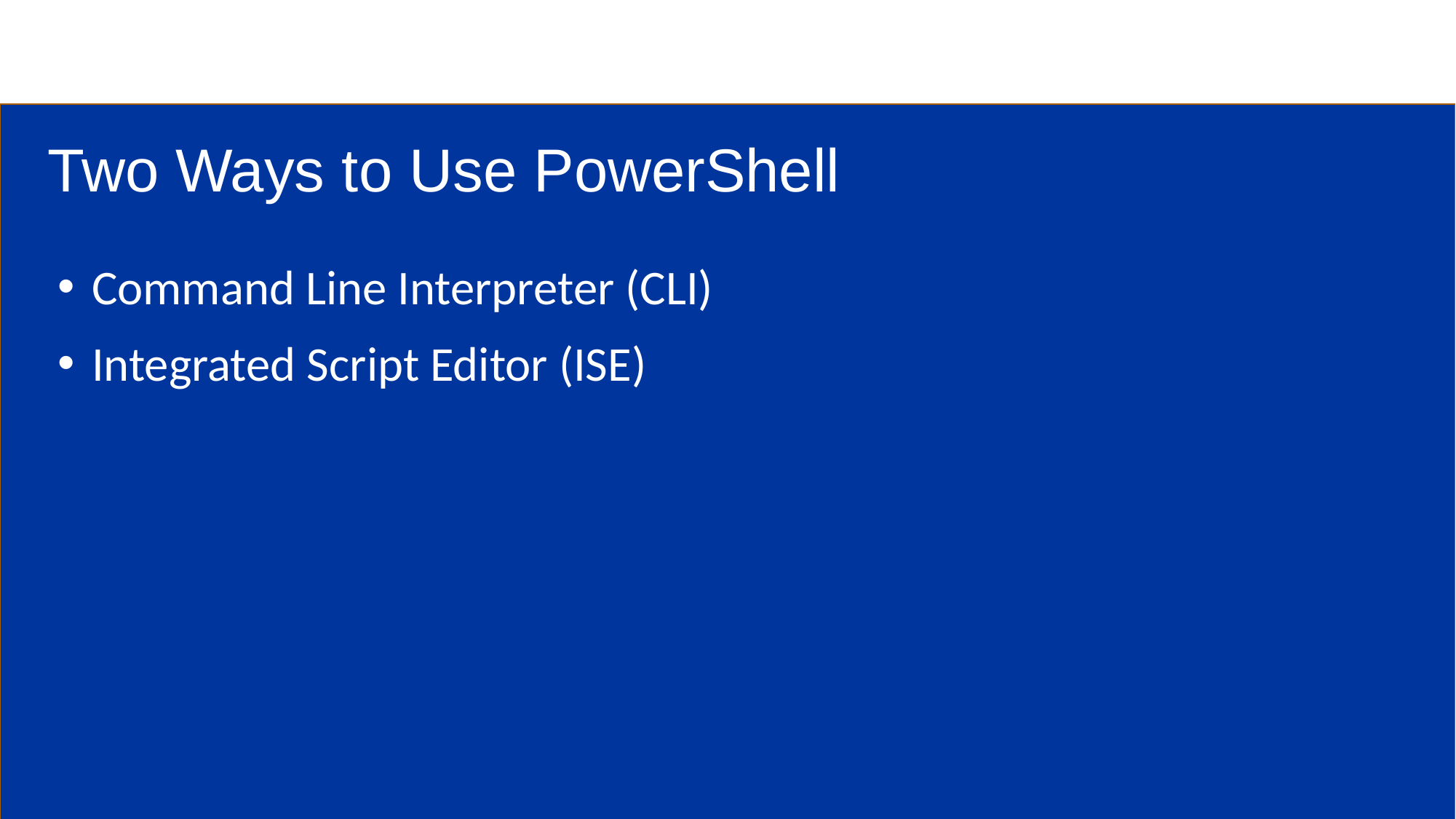

Two Ways to Use PowerShell
Command Line Interpreter (CLI)
Integrated Script Editor (ISE)